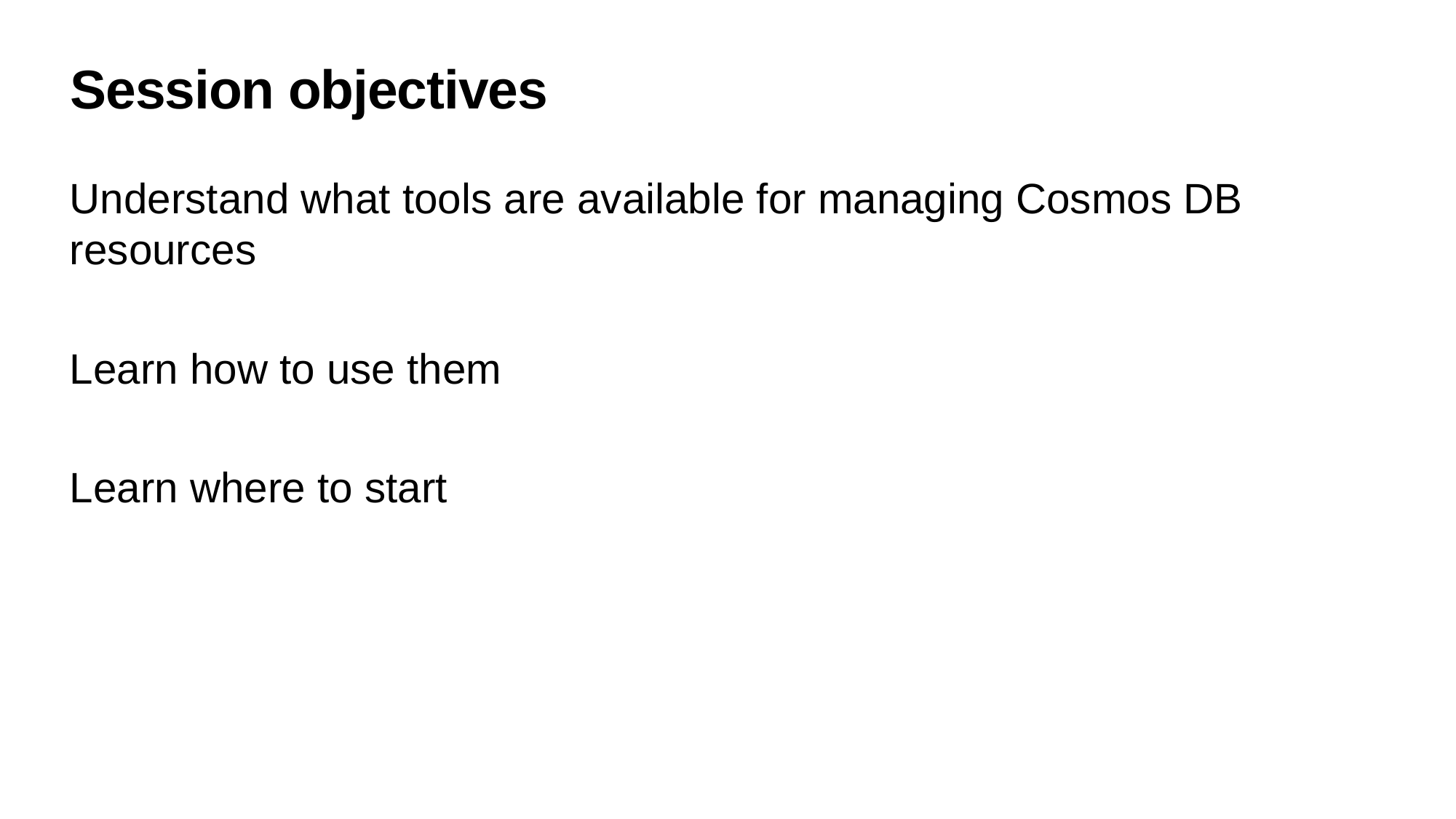

# Session objectives
Understand what tools are available for managing Cosmos DB resources

Learn how to use them

Learn where to start